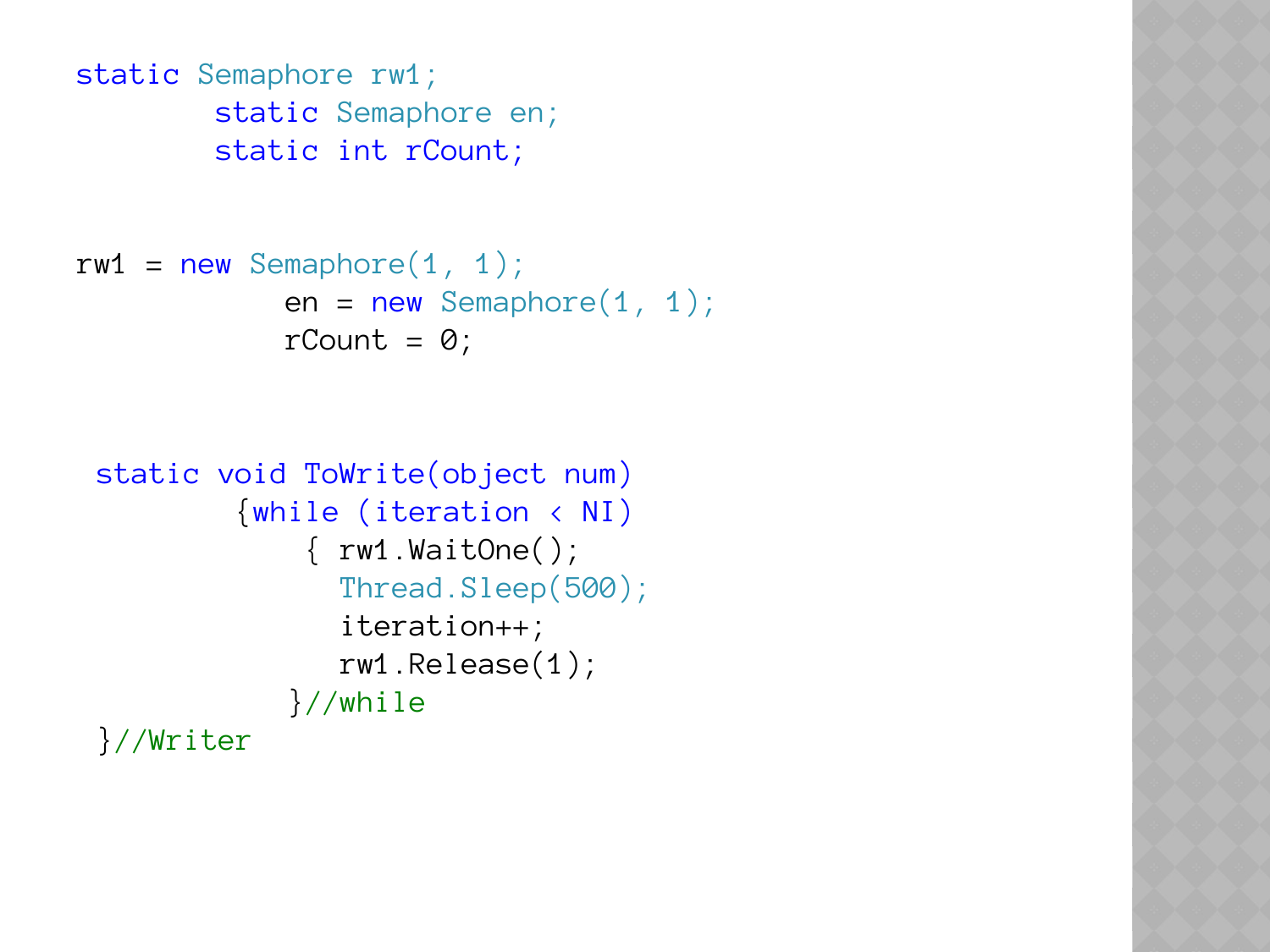

static Semaphore rw1;
        static Semaphore en;
        static int rCount;

rw1 = new Semaphore(1, 1);
            en = new Semaphore(1, 1);
            rCount = 0;
static void ToWrite(object num)
        {while (iteration < NI)
            { rw1.WaitOne();
              Thread.Sleep(500);
              iteration++;
              rw1.Release(1);
           }//while
}//Writer